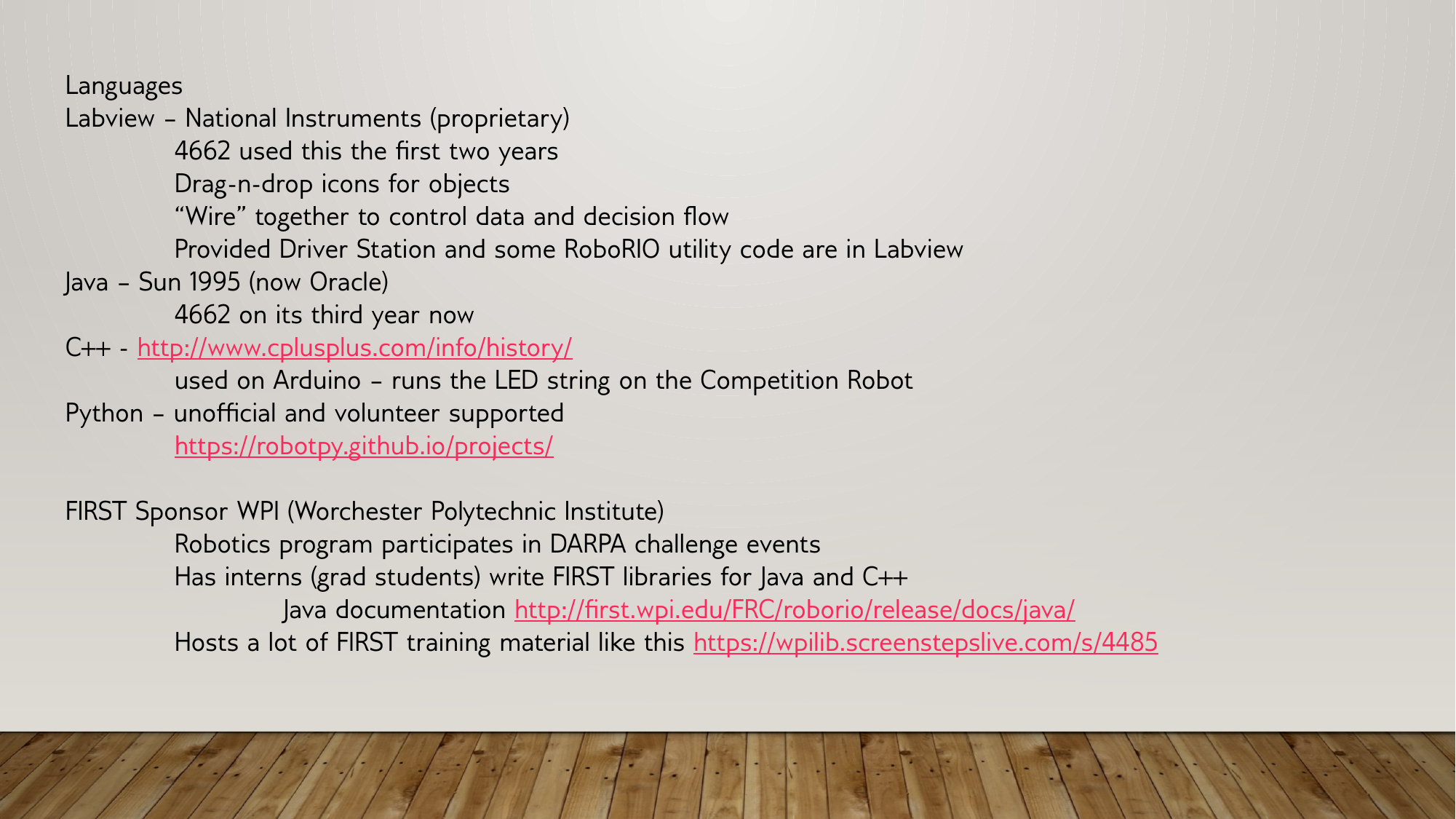

Languages
Labview – National Instruments (proprietary)
	4662 used this the first two years
	Drag-n-drop icons for objects
	“Wire” together to control data and decision flow
	Provided Driver Station and some RoboRIO utility code are in Labview
Java – Sun 1995 (now Oracle)
	4662 on its third year now
C++ - http://www.cplusplus.com/info/history/
	used on Arduino – runs the LED string on the Competition Robot
Python – unofficial and volunteer supported
	https://robotpy.github.io/projects/

FIRST Sponsor WPI (Worchester Polytechnic Institute)
	Robotics program participates in DARPA challenge events
	Has interns (grad students) write FIRST libraries for Java and C++
		Java documentation http://first.wpi.edu/FRC/roborio/release/docs/java/
	Hosts a lot of FIRST training material like this https://wpilib.screenstepslive.com/s/4485